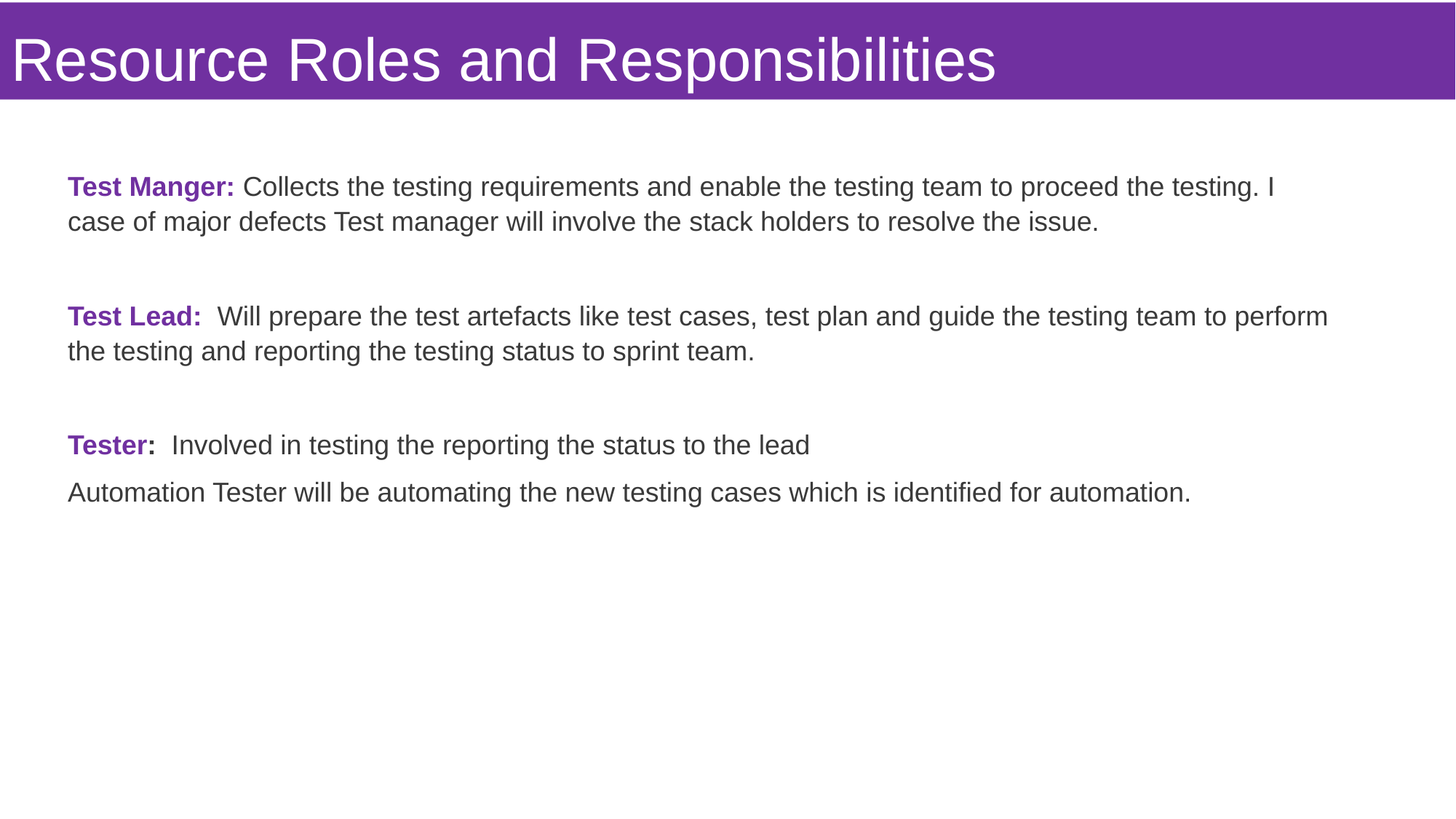

# Resource Roles and Responsibilities
Test Manger: Collects the testing requirements and enable the testing team to proceed the testing. I case of major defects Test manager will involve the stack holders to resolve the issue.

Test Lead:  Will prepare the test artefacts like test cases, test plan and guide the testing team to perform the testing and reporting the testing status to sprint team.

Tester:  Involved in testing the reporting the status to the lead
Automation Tester will be automating the new testing cases which is identified for automation.